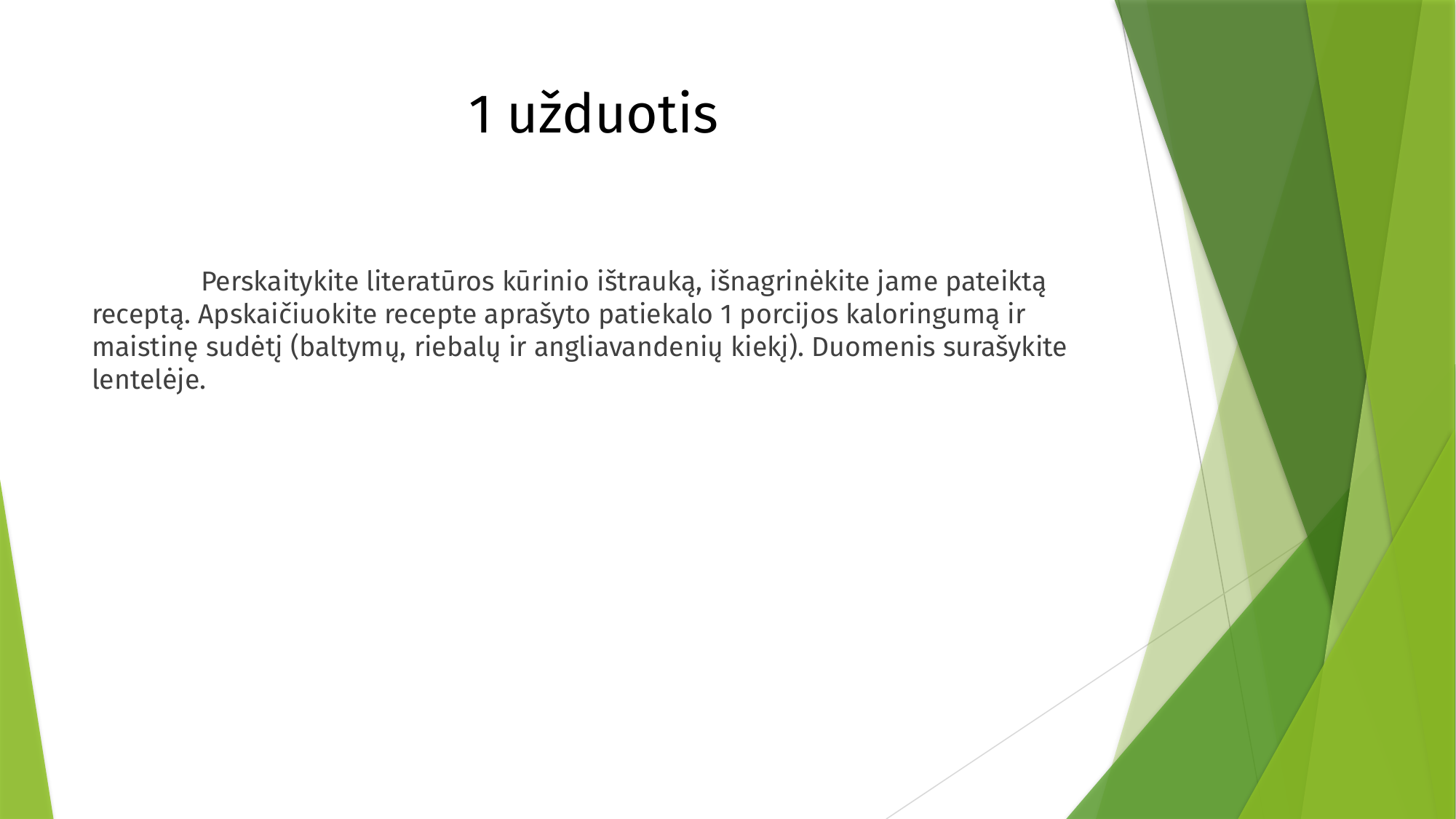

# 1 užduotis
	Perskaitykite literatūros kūrinio ištrauką, išnagrinėkite jame pateiktą receptą. Apskaičiuokite recepte aprašyto patiekalo 1 porcijos kaloringumą ir maistinę sudėtį (baltymų, riebalų ir angliavandenių kiekį). Duomenis surašykite lentelėje.